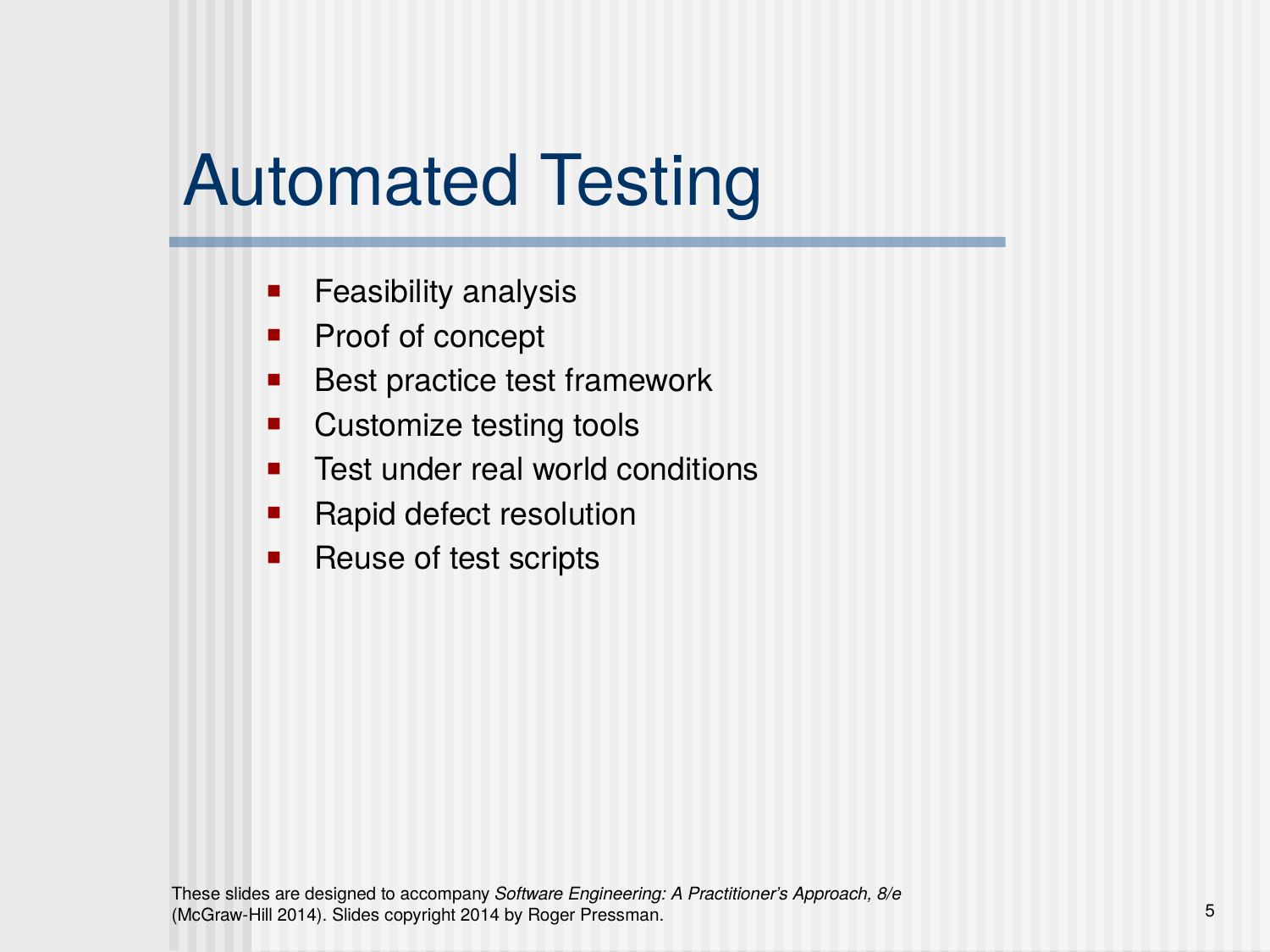

# Automated Testing
Feasibility analysis
Proof of concept
Best practice test framework
Customize testing tools
Test under real world conditions
Rapid defect resolution
Reuse of test scripts

These slides are designed to accompany Software Engineering: A Practitioner’s Approach, 8/e (McGraw-Hill 2014). Slides copyright 2014 by Roger Pressman.
5